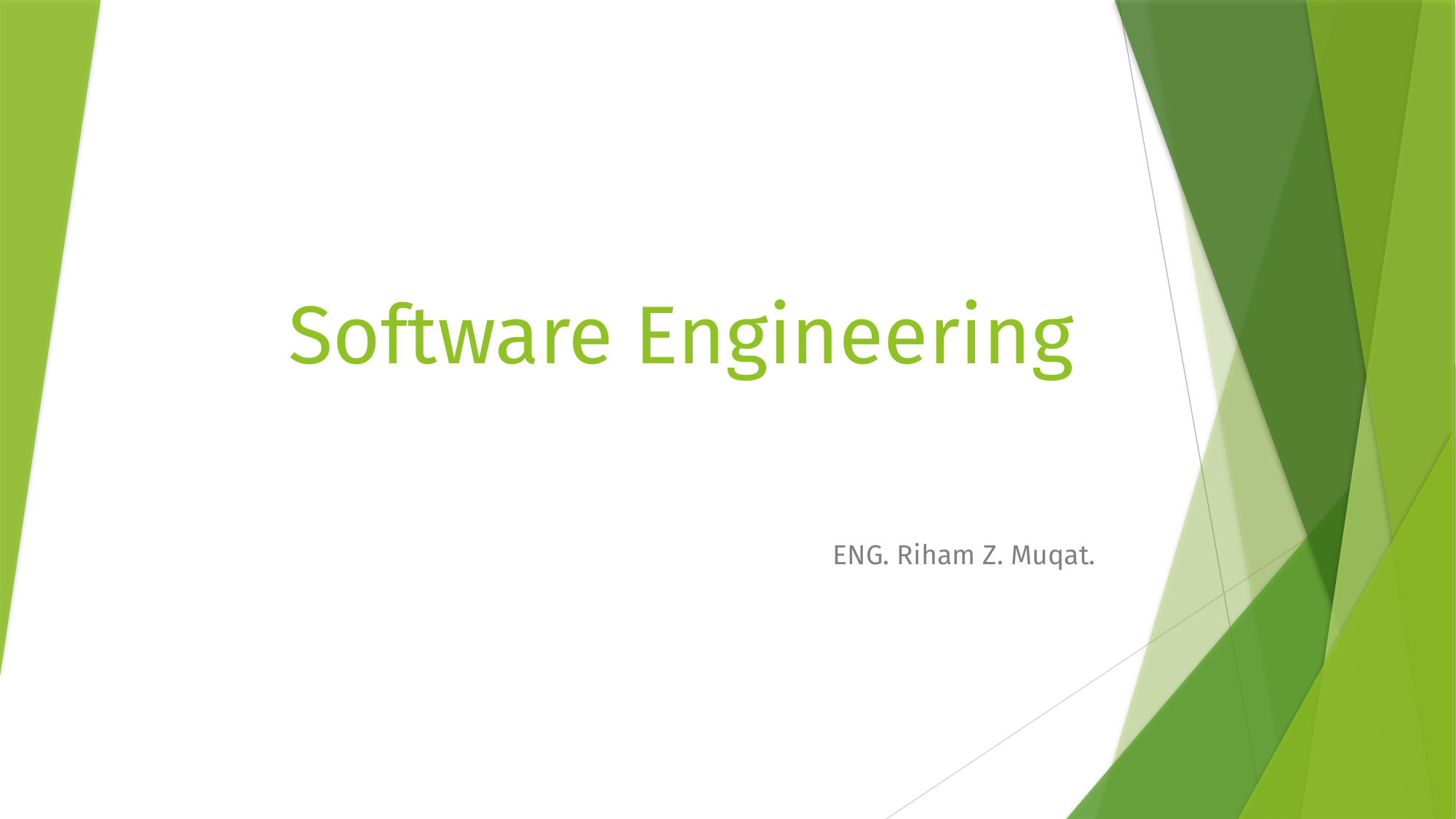

# Software Engineering

ENG. Riham Z. Muqat.